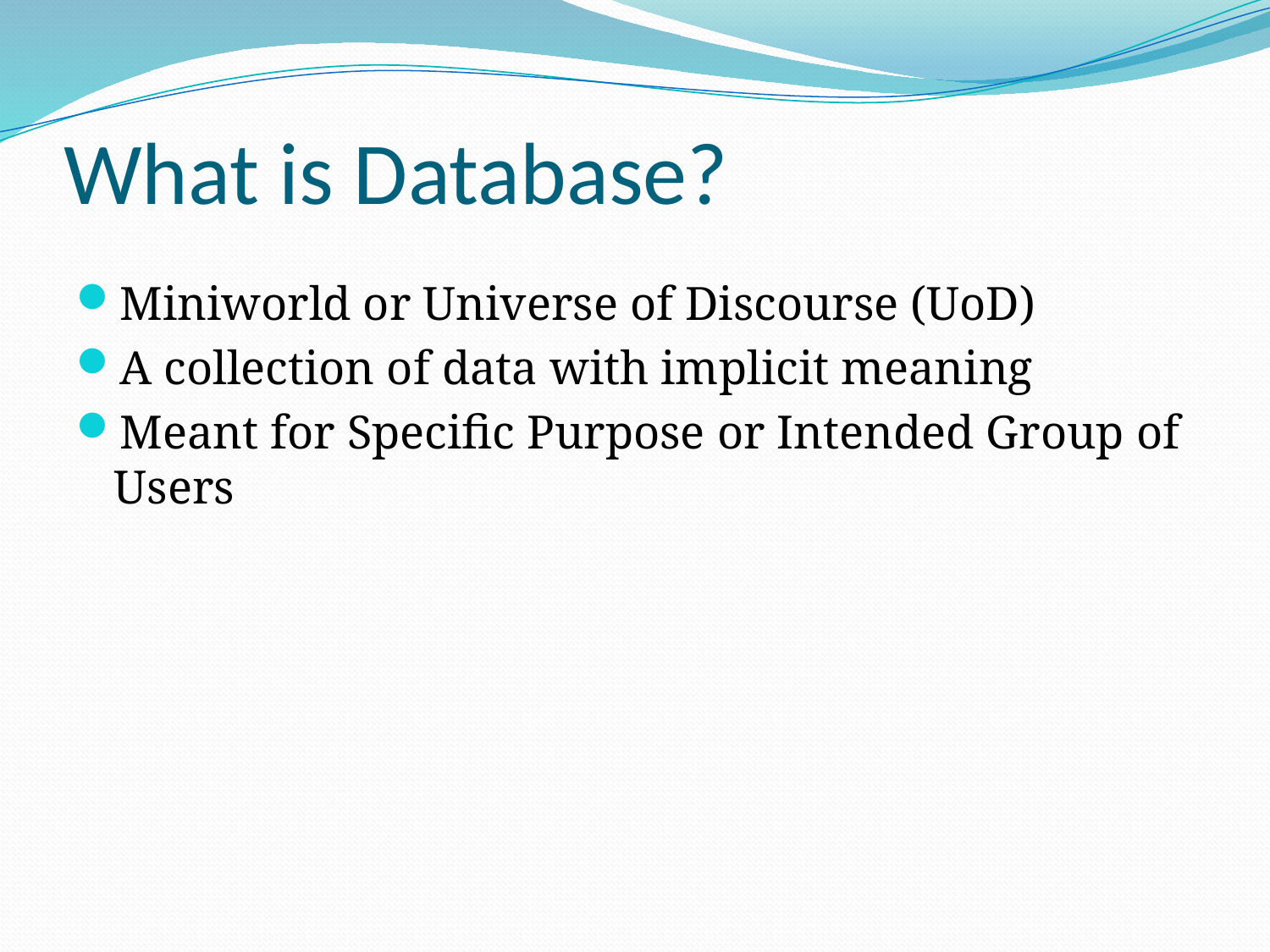

# What is Database?
Miniworld or Universe of Discourse (UoD)
A collection of data with implicit meaning
Meant for Specific Purpose or Intended Group of Users